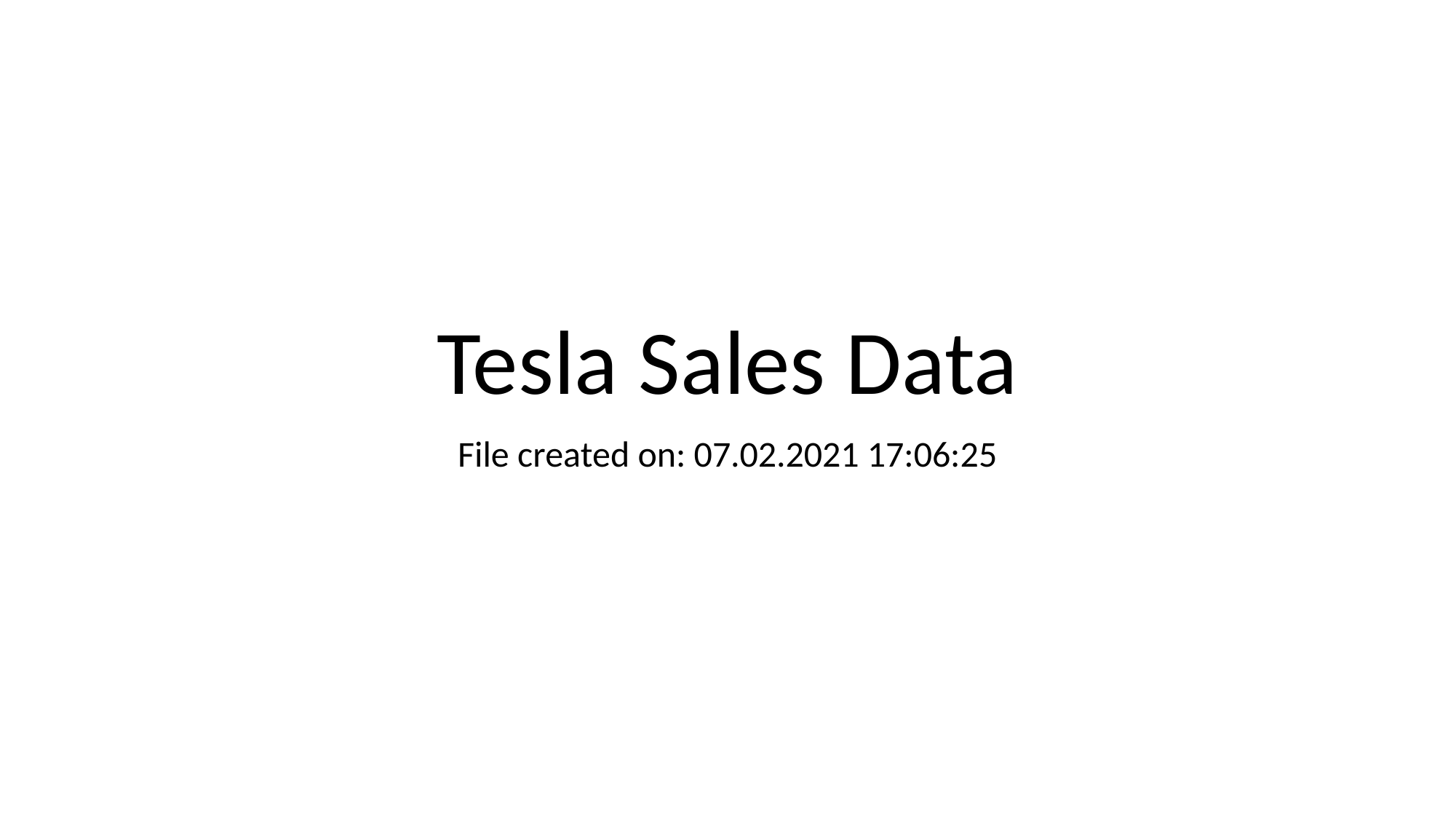

# Tesla Sales Data
File created on: 07.02.2021 17:06:25